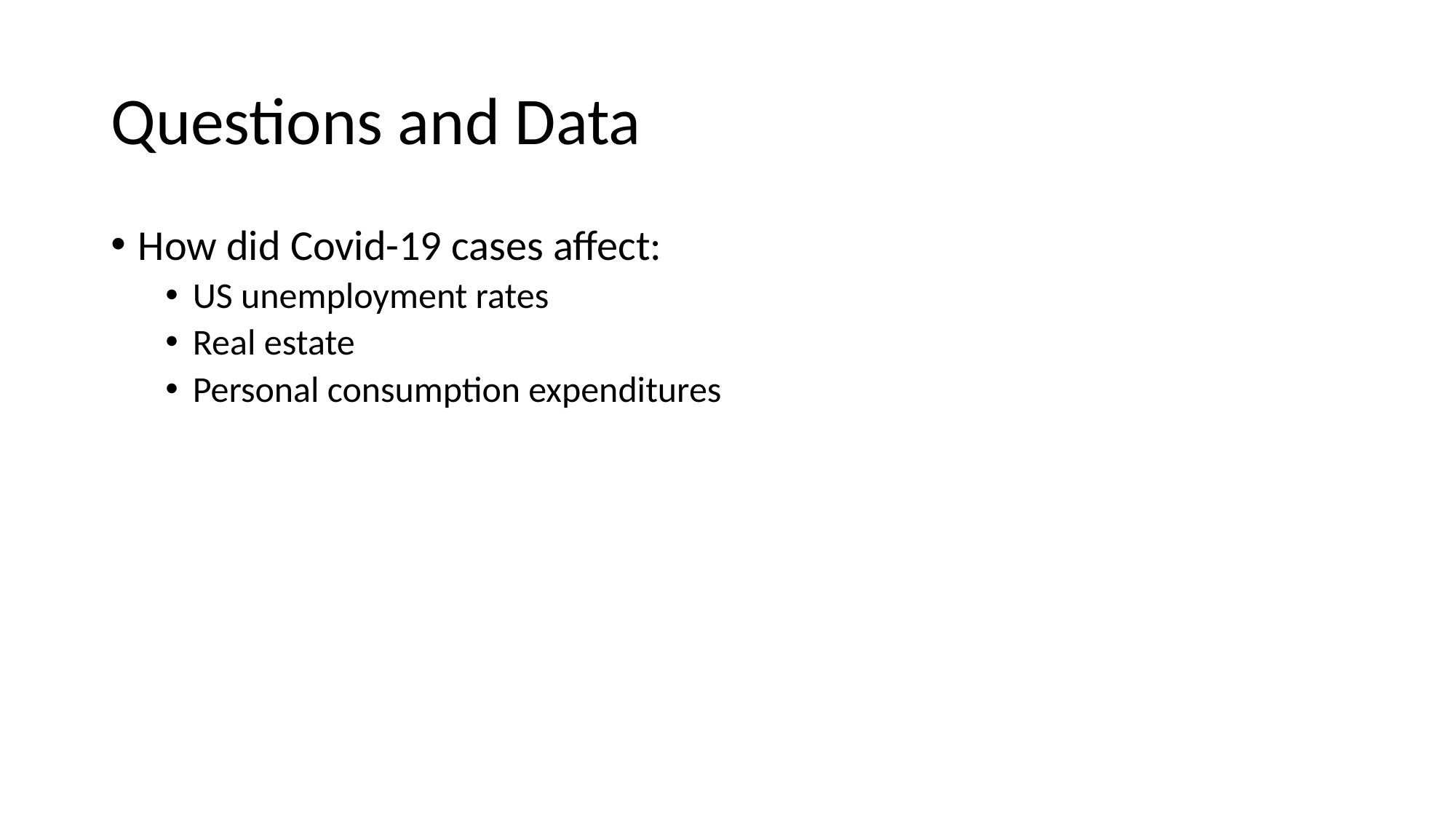

# Questions and Data
How did Covid-19 cases affect:
US unemployment rates
Real estate
Personal consumption expenditures